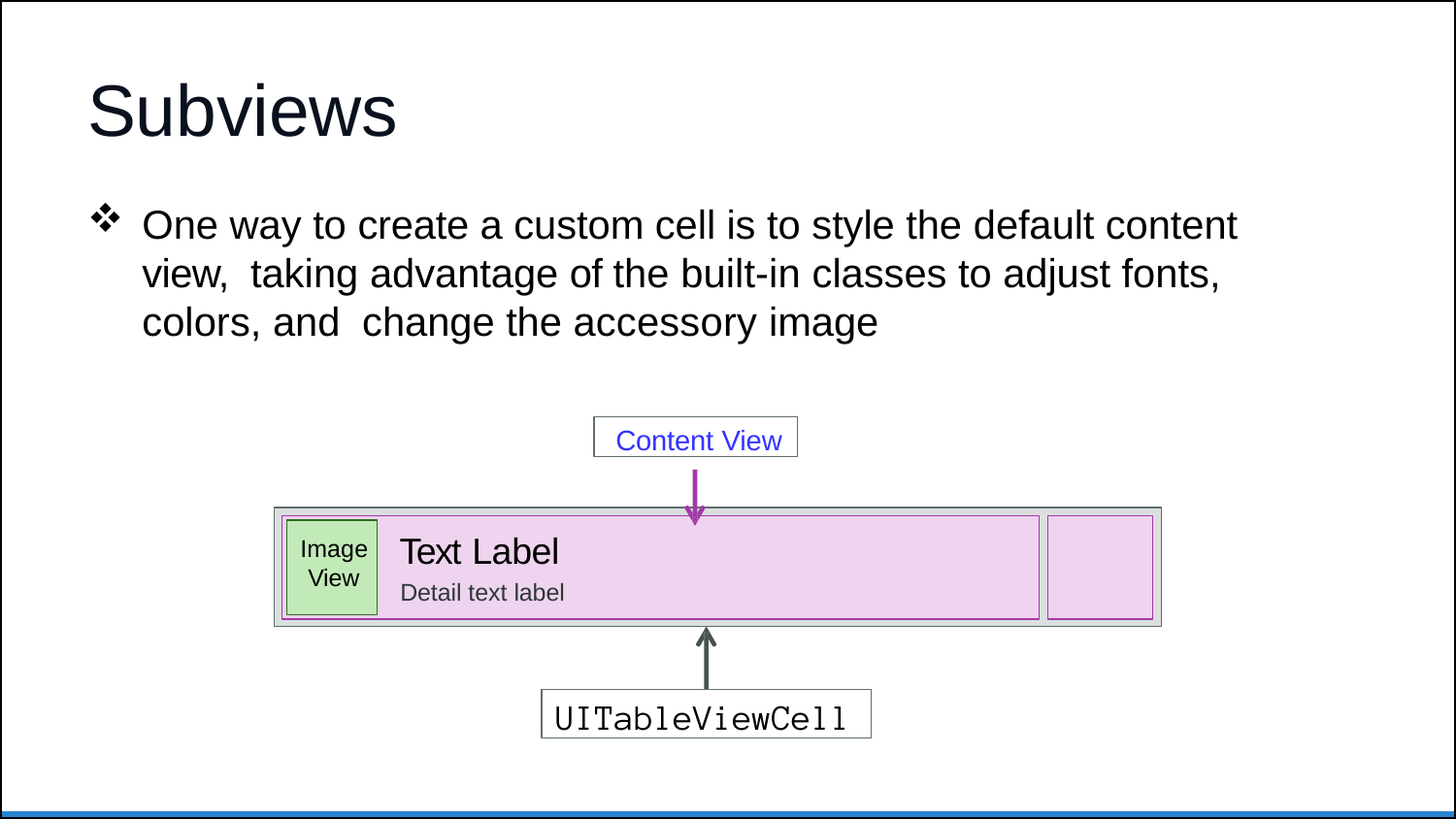

# Subviews
One way to create a custom cell is to style the default content view,  taking advantage of the built-in classes to adjust fonts, colors, and  change the accessory image
Customizing Table Views
Content View

Text Label
Detail text label
Image  View

UITableViewCell